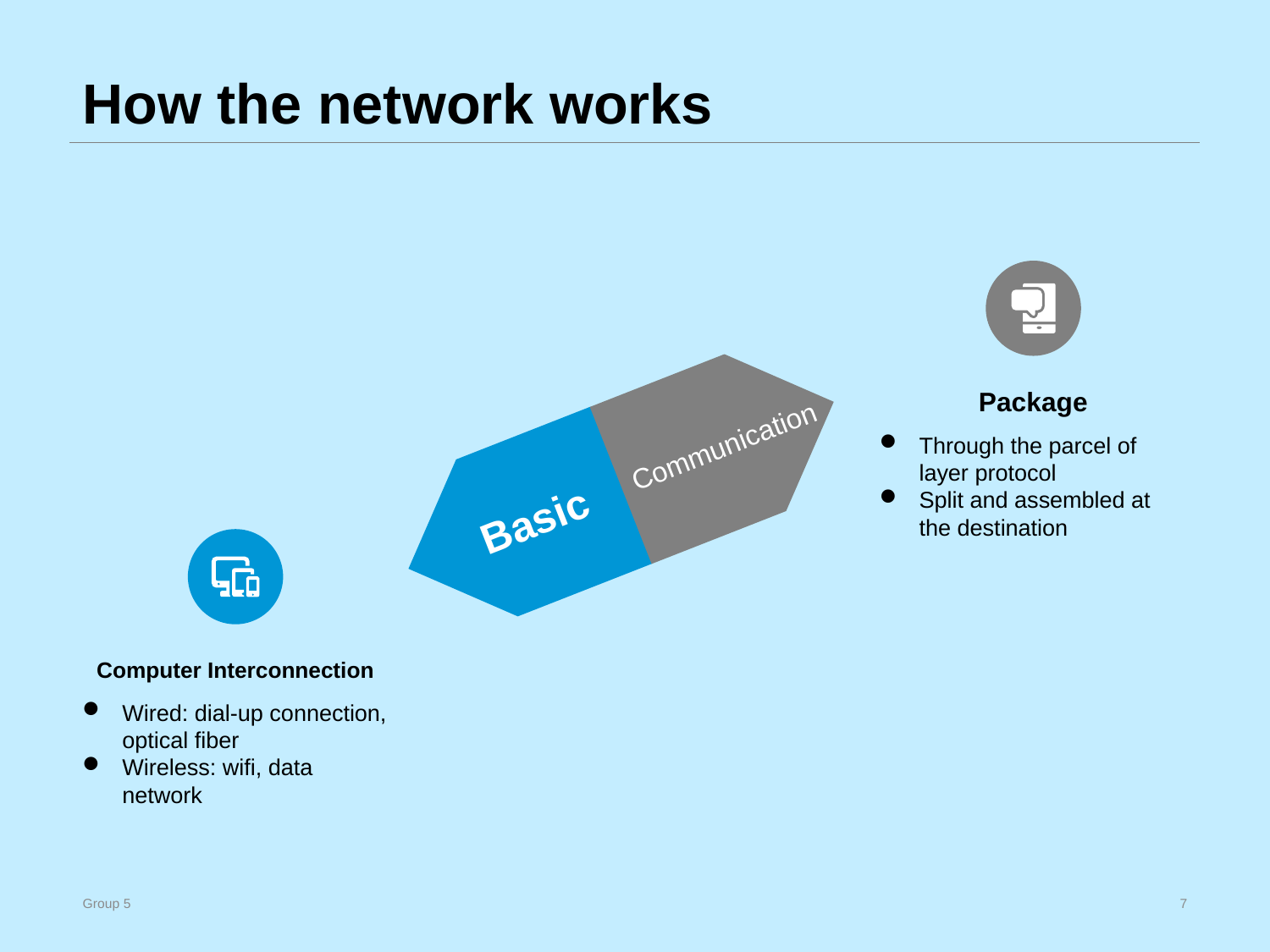

# How the network works

Communication
Basic
Package
Through the parcel of layer protocol
Split and assembled at the destination

Computer Interconnection
Wired: dial-up connection, optical fiber
Wireless: wifi, data network

Group 5
7